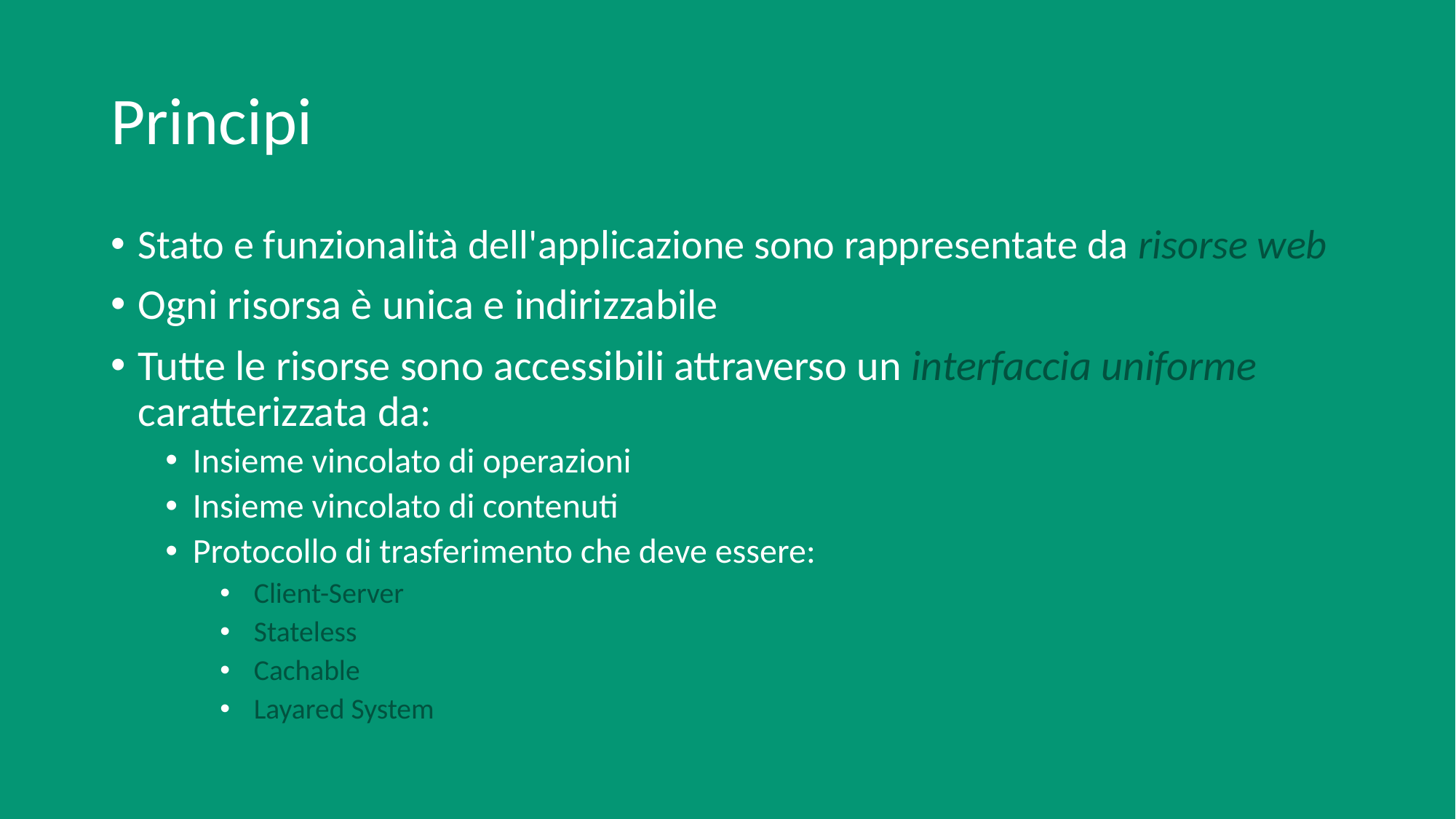

# Principi
Stato e funzionalità dell'applicazione sono rappresentate da risorse web
Ogni risorsa è unica e indirizzabile
Tutte le risorse sono accessibili attraverso un interfaccia uniforme caratterizzata da:
Insieme vincolato di operazioni
Insieme vincolato di contenuti
Protocollo di trasferimento che deve essere:
 Client-Server
 Stateless
 Cachable
 Layared System